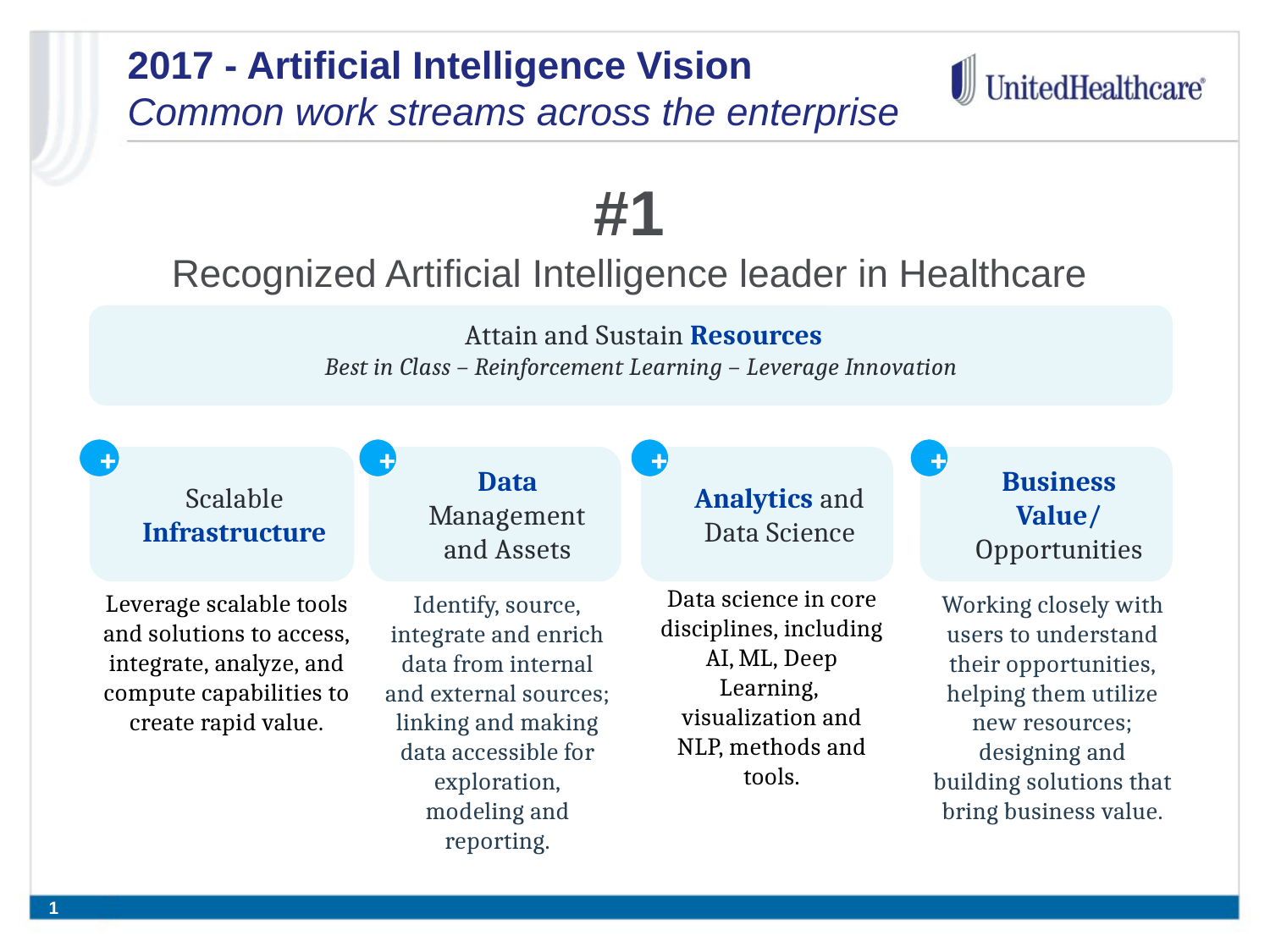

2017 - Artificial Intelligence Vision
Common work streams across the enterprise
#1
Recognized Artificial Intelligence leader in Healthcare
Attain and Sustain Resources
Best in Class – Reinforcement Learning – Leverage Innovation
+
Scalable Infrastructure
+
Data Management and Assets
+
Analytics and Data Science
+
Business Value/ Opportunities
Data science in core disciplines, including AI, ML, Deep Learning,  visualization and NLP, methods and tools.
Leverage scalable tools and solutions to access, integrate, analyze, and compute capabilities to create rapid value.
Identify, source, integrate and enrich data from internal and external sources; linking and making data accessible for exploration, modeling and reporting.
Working closely with users to understand their opportunities, helping them utilize new resources; designing and building solutions that bring business value.
1